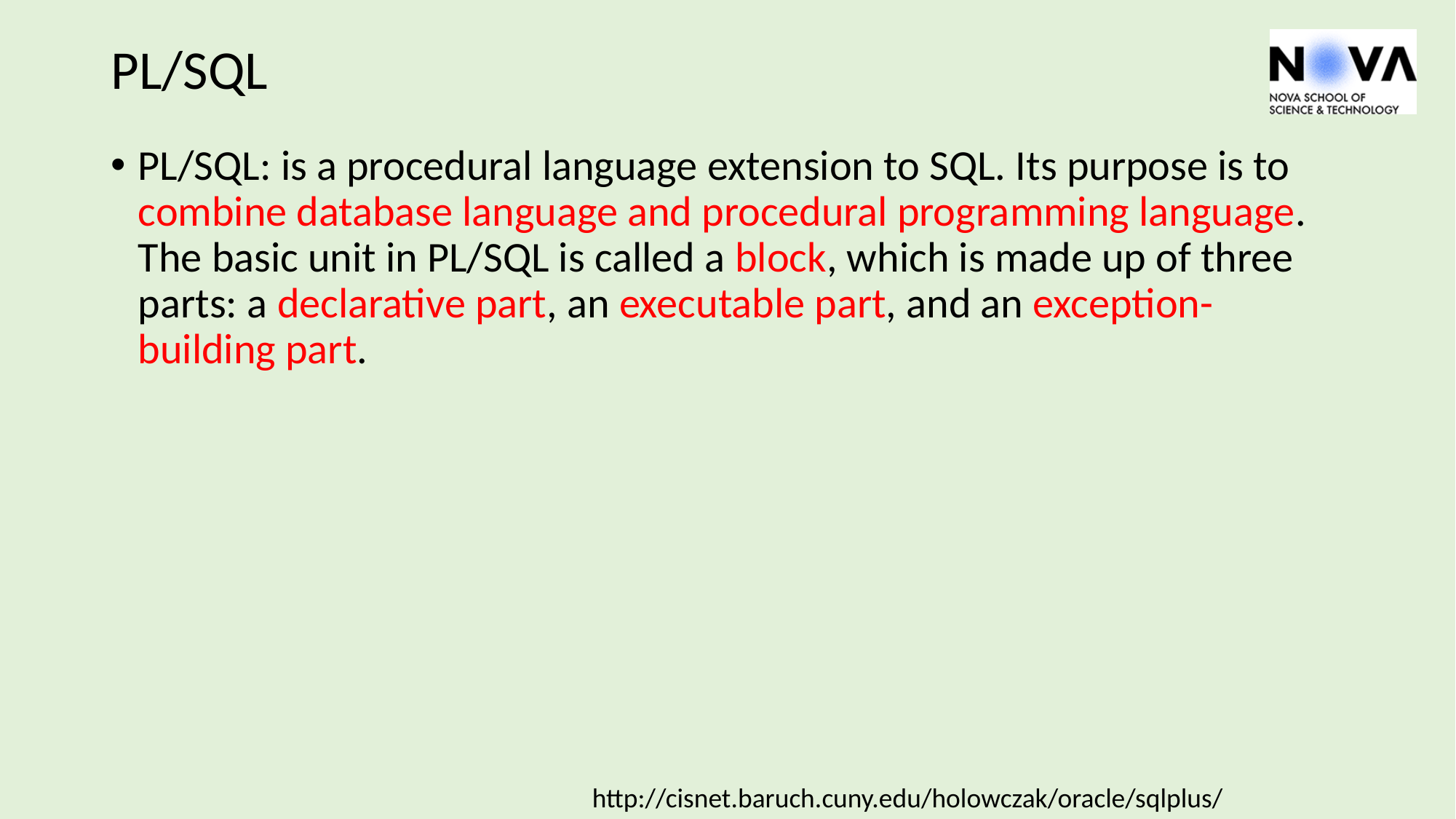

# PL/SQL
PL/SQL: is a procedural language extension to SQL. Its purpose is to combine database language and procedural programming language. The basic unit in PL/SQL is called a block, which is made up of three parts: a declarative part, an executable part, and an exception-building part.

http://cisnet.baruch.cuny.edu/holowczak/oracle/sqlplus/